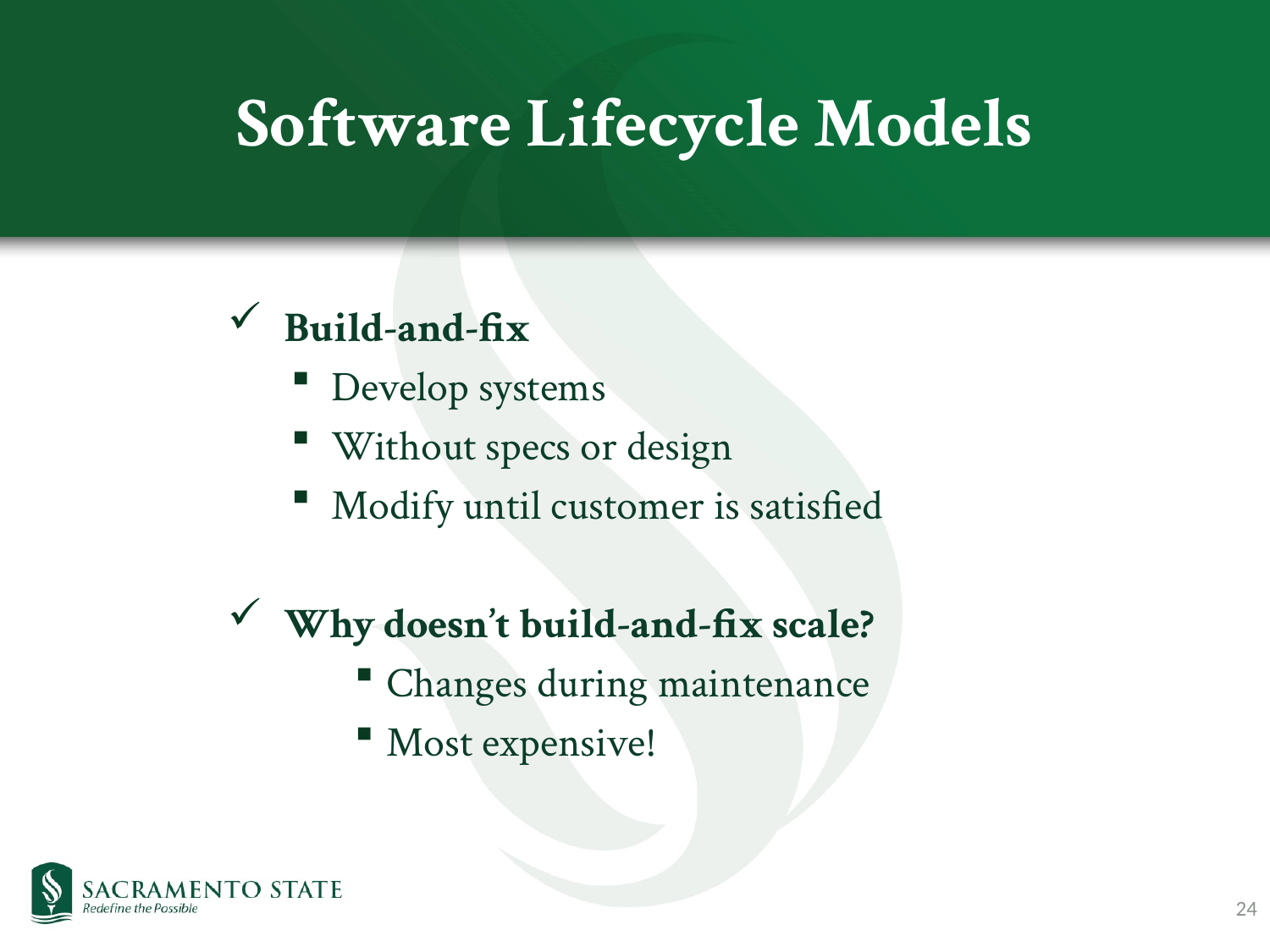

# Software Lifecycle Models

 Build-and-fix
Develop systems
Without specs or design
Modify until customer is satisfied

 Why doesn’t build-and-fix scale?
Changes during maintenance
Most expensive!

24